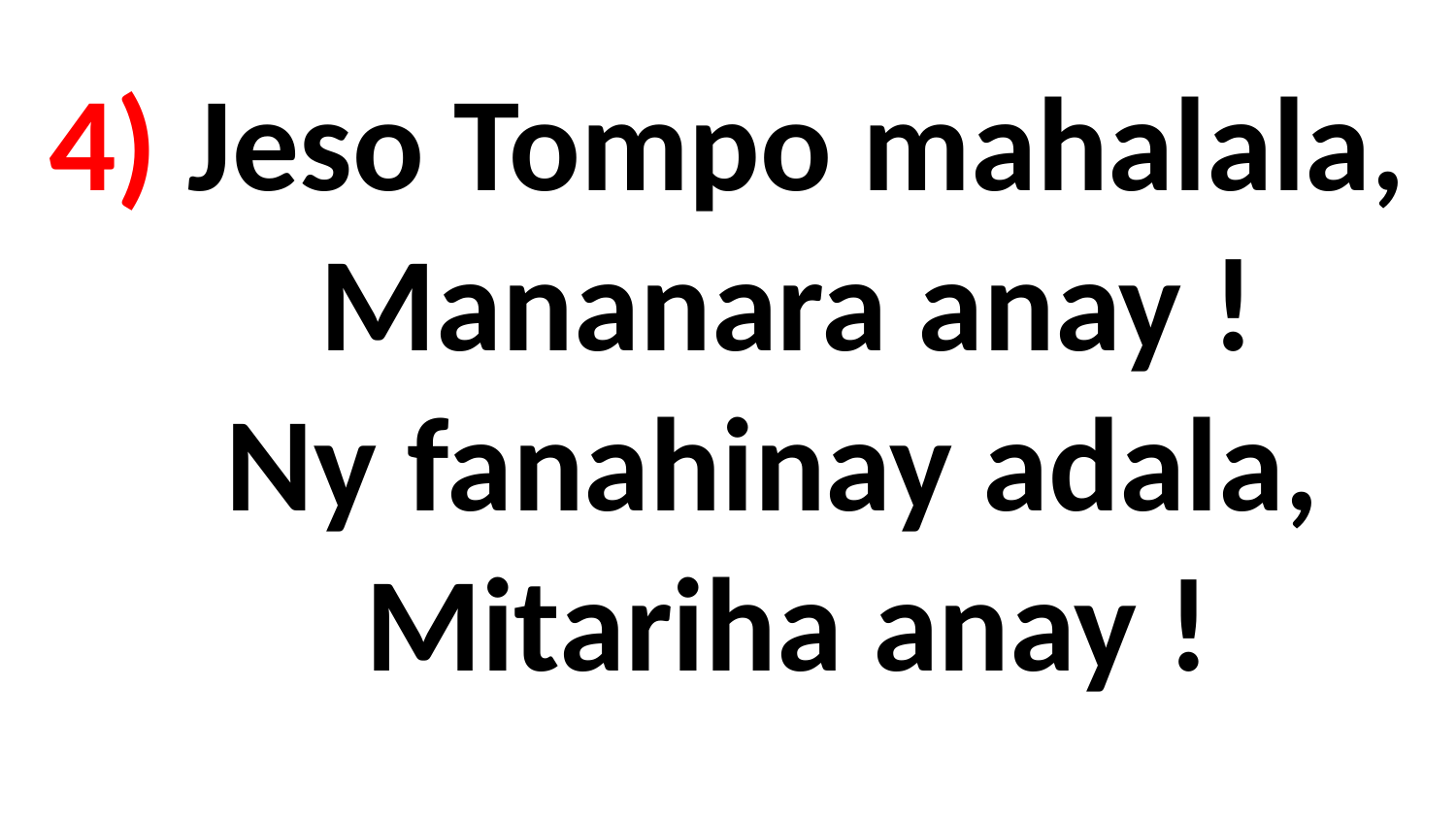

# 4) Jeso Tompo mahalala, Mananara anay ! Ny fanahinay adala, Mitariha anay !